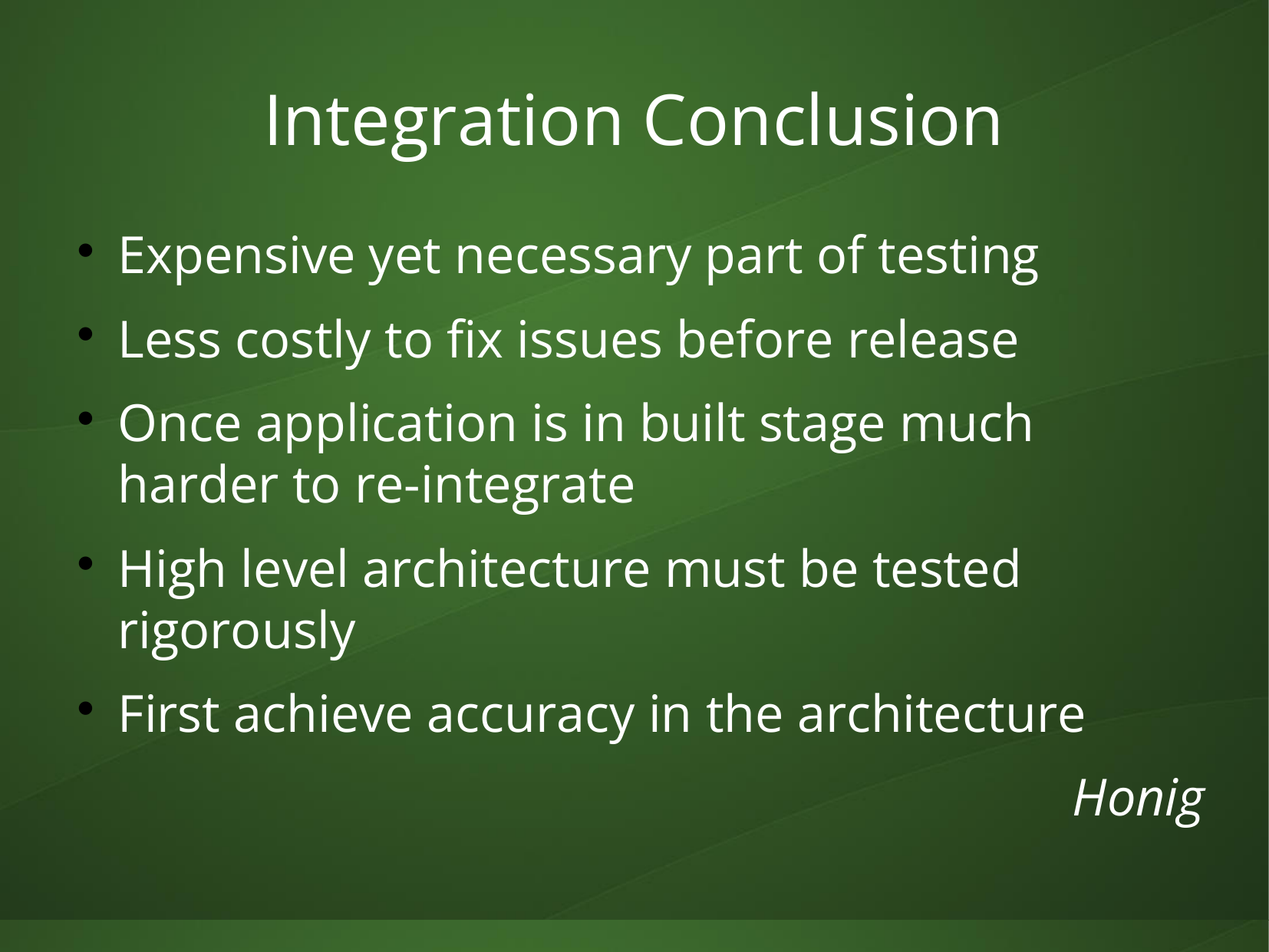

Integration Conclusion
Expensive yet necessary part of testing
Less costly to fix issues before release
Once application is in built stage much harder to re-integrate
High level architecture must be tested rigorously
First achieve accuracy in the architecture
Honig